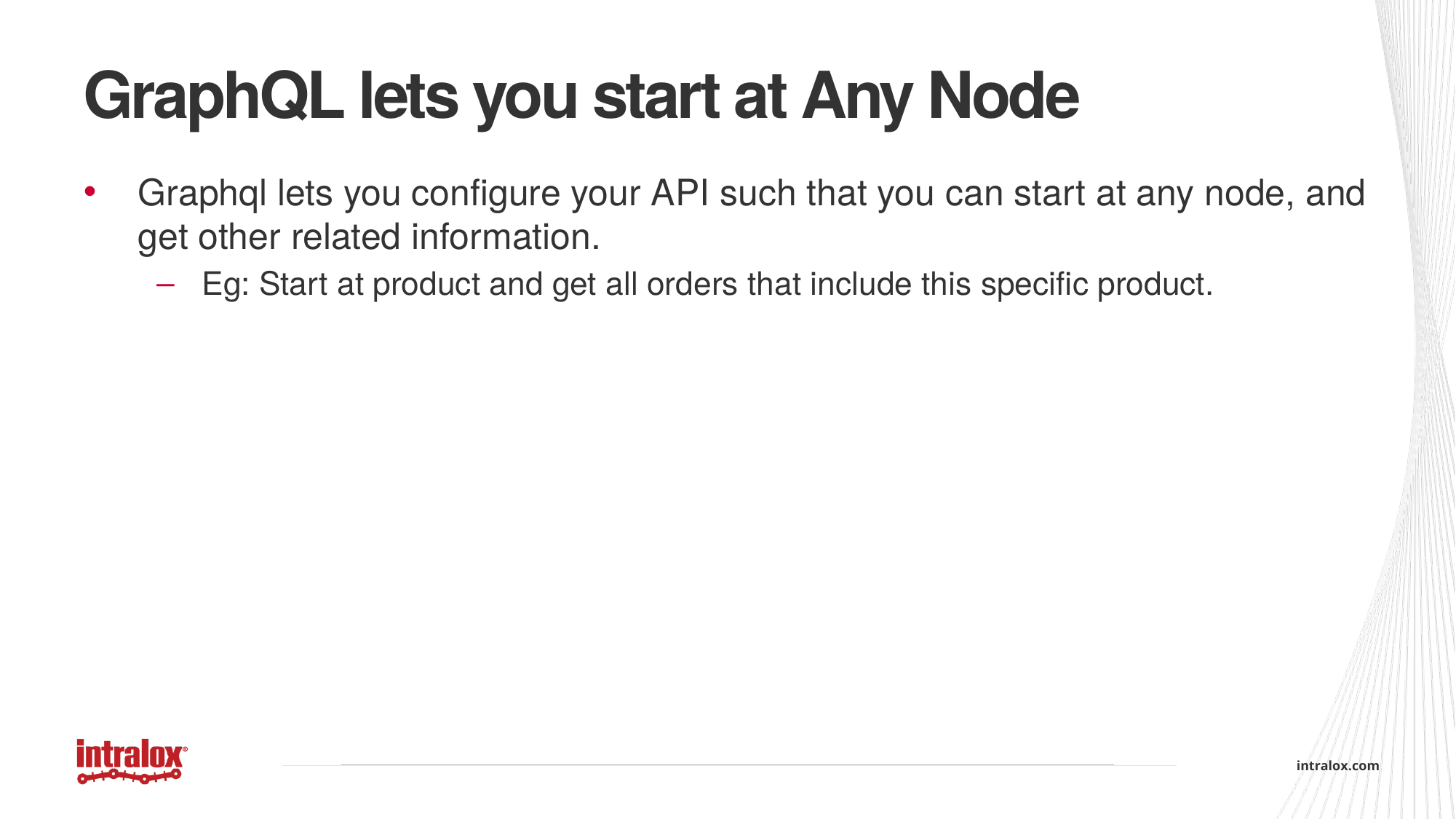

# GraphQL lets you start at Any Node
Graphql lets you configure your API such that you can start at any node, and get other related information.
Eg: Start at product and get all orders that include this specific product.